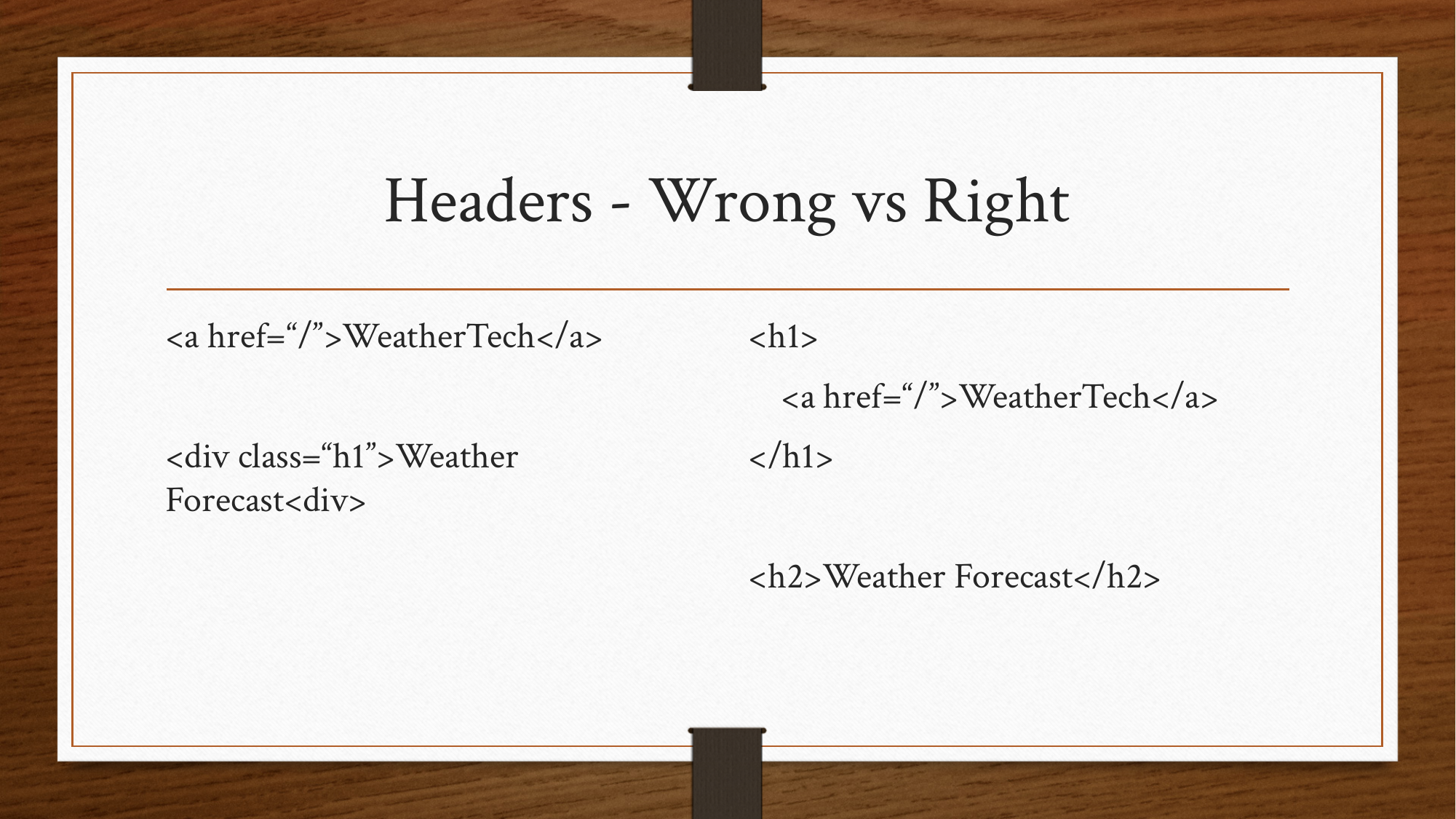

# Headers - Wrong vs Right
<a href=“/”>WeatherTech</a>

<div class=“h1”>Weather Forecast<div>
<h1>
    <a href=“/”>WeatherTech</a>
</h1>

<h2>Weather Forecast</h2>